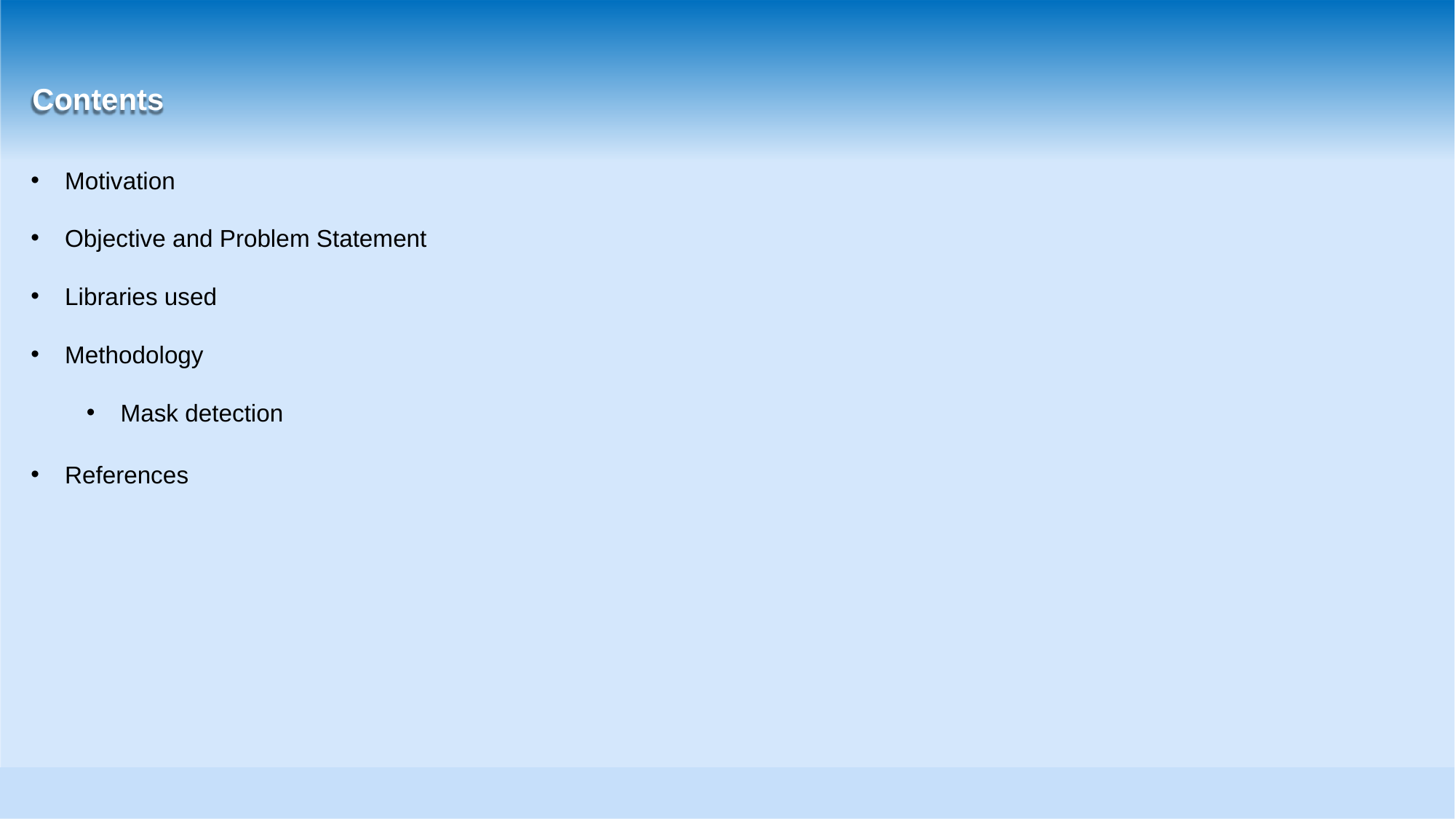

# Contents
Motivation

Objective and Problem Statement

Libraries used

Methodology

Mask detection
References
2